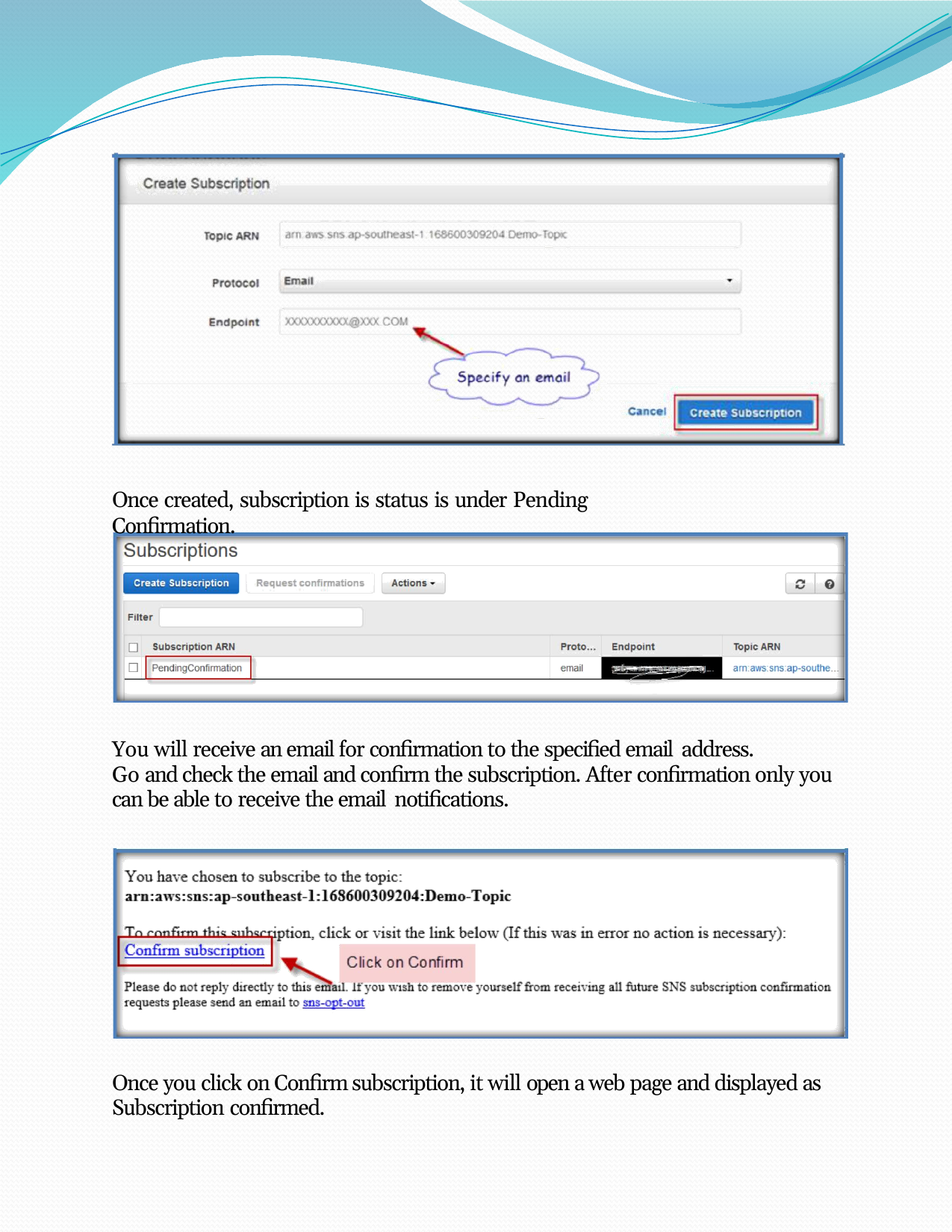

Once created, subscription is status is under Pending Confirmation.
You will receive an email for confirmation to the specified email address.
Go and check the email and confirm the subscription. After confirmation only you  can be able to receive the email notifications.
Once you click on Confirm subscription, it will open a web page and displayed as  Subscription confirmed.